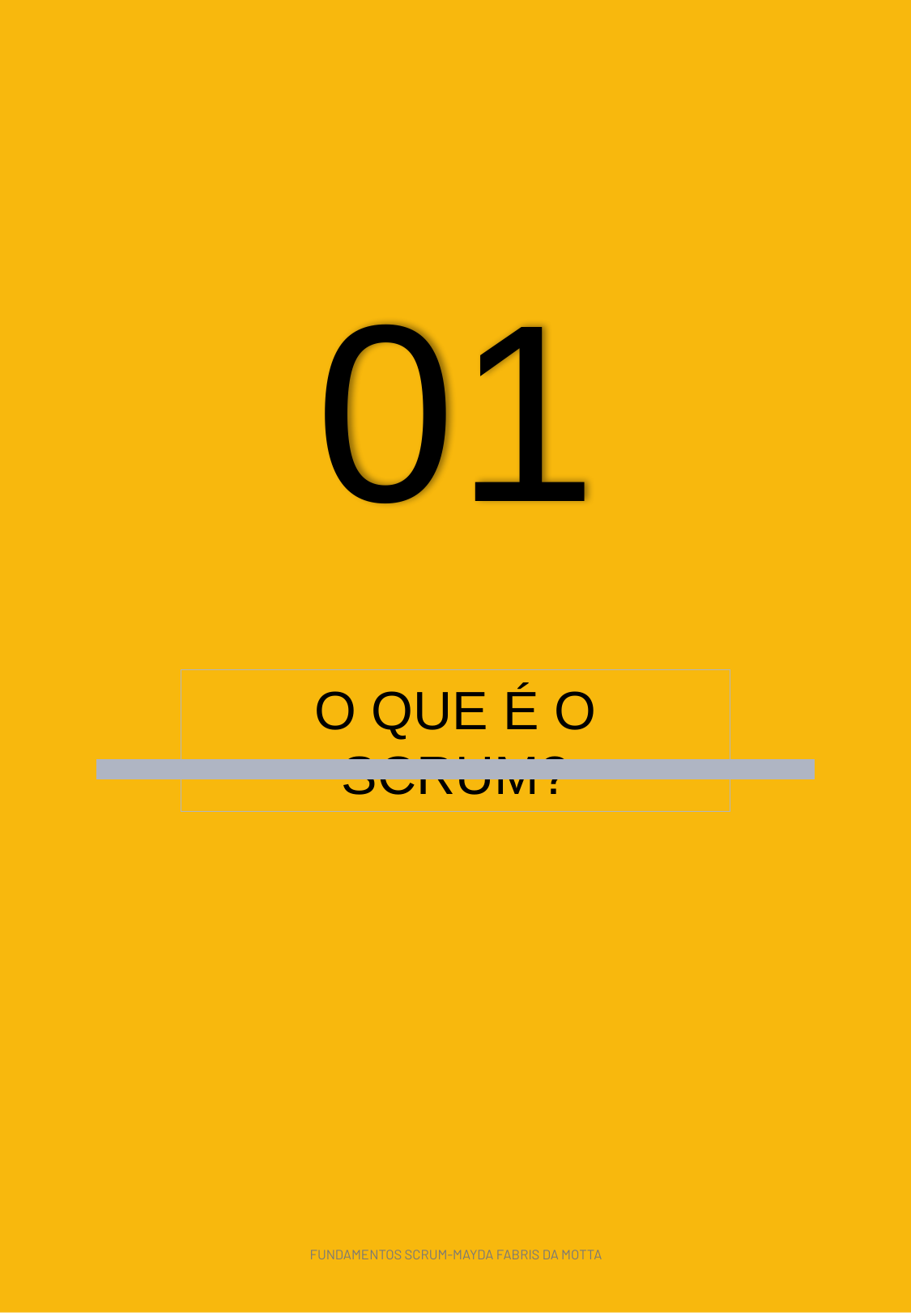

# 01
O QUE É O SCRUM?

FUNDAMENTOS SCRUM-MAYDA FABRIS DA MOTTA
3